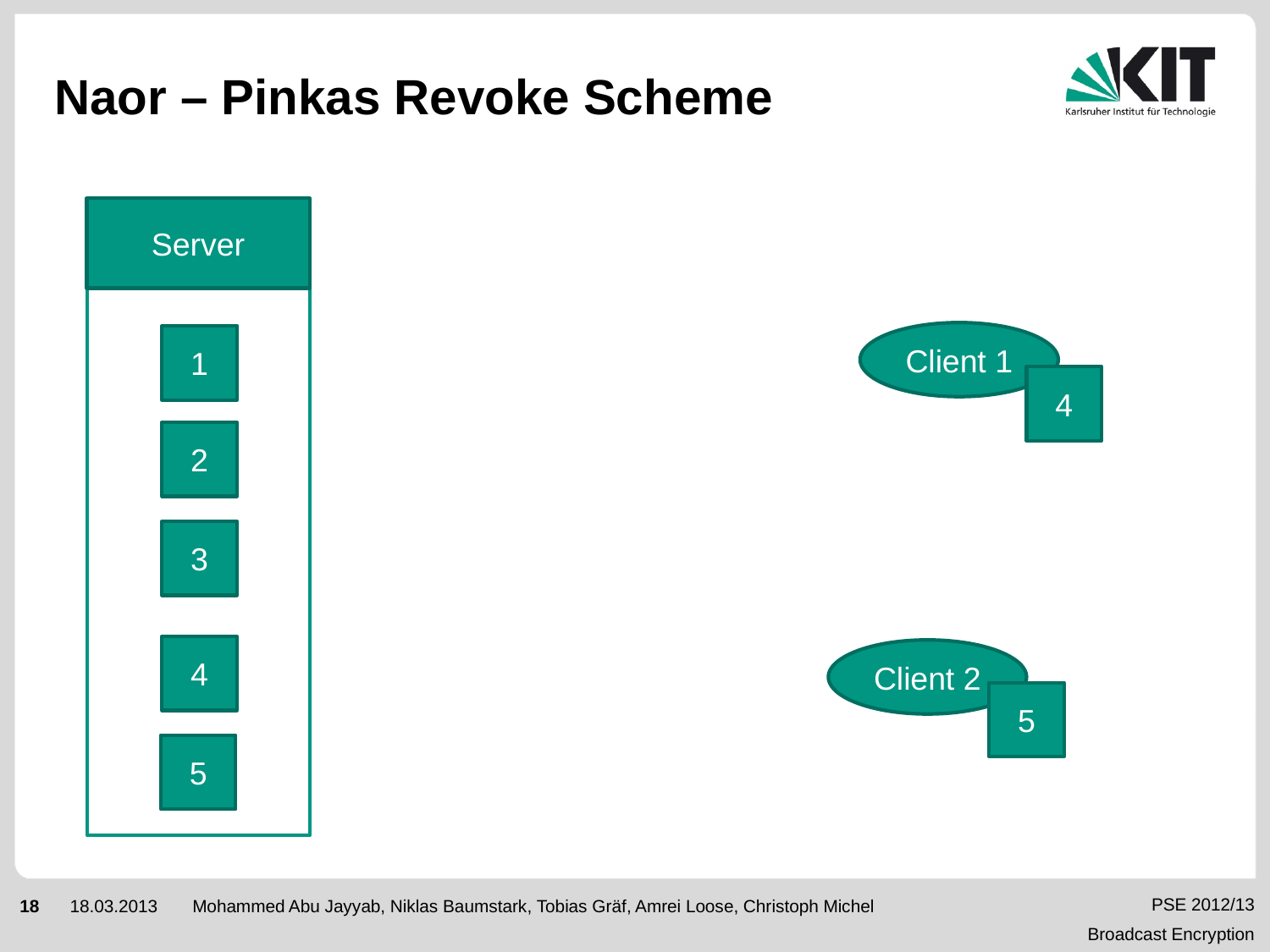

# Naor – Pinkas Revoke Scheme
Server

Client 1
1
4
2
3
4
Client 2
5
5